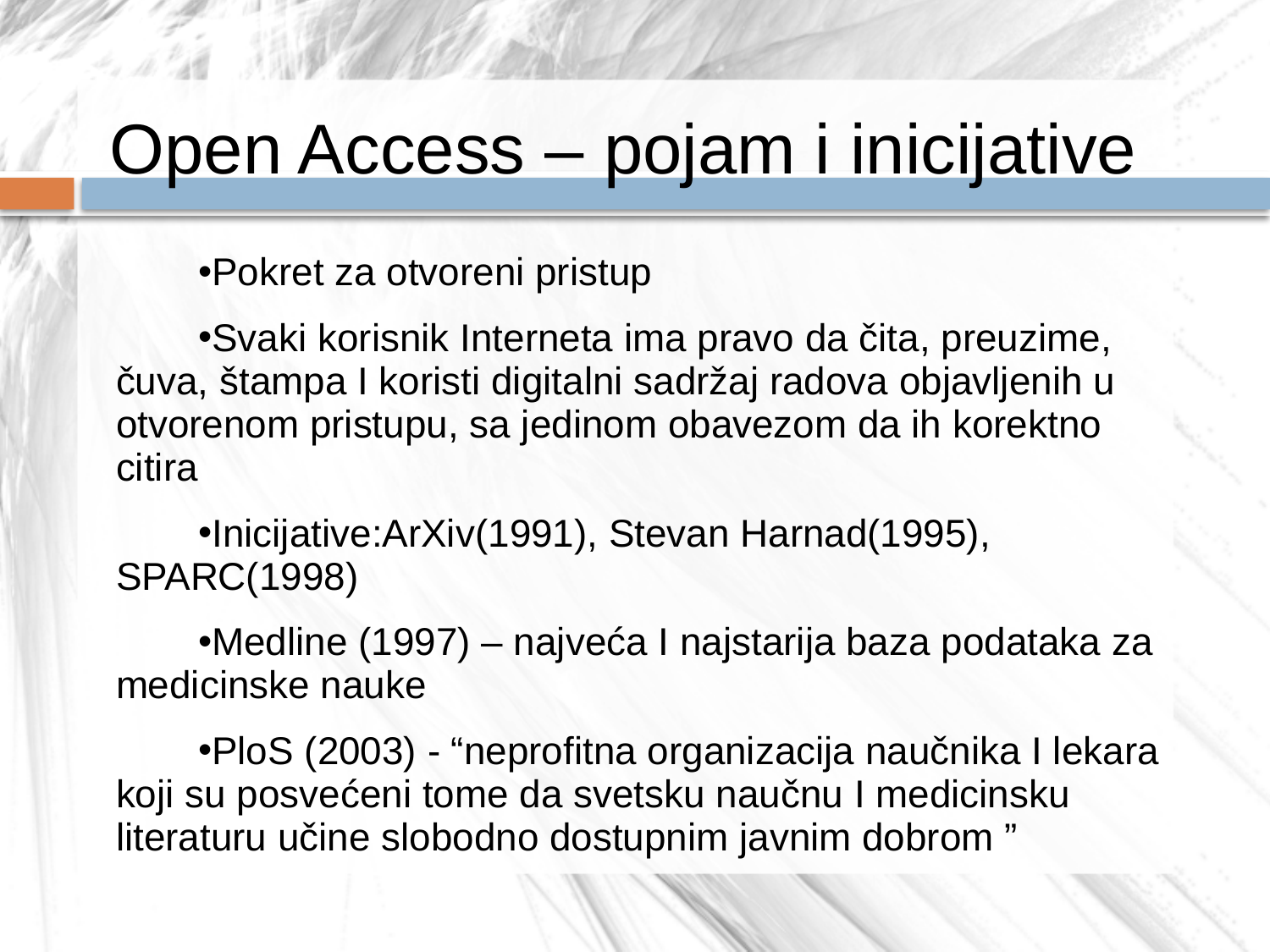

# Open Access – pojam i inicijative
Pokret za otvoreni pristup
Svaki korisnik Interneta ima pravo da čita, preuzime, čuva, štampa I koristi digitalni sadržaj radova objavljenih u otvorenom pristupu, sa jedinom obavezom da ih korektno citira
Inicijative:ArXiv(1991), Stevan Harnad(1995), SPARC(1998)
Medline (1997) – najveća I najstarija baza podataka za medicinske nauke
PloS (2003) - “neprofitna organizacija naučnika I lekara koji su posvećeni tome da svetsku naučnu I medicinsku literaturu učine slobodno dostupnim javnim dobrom ”